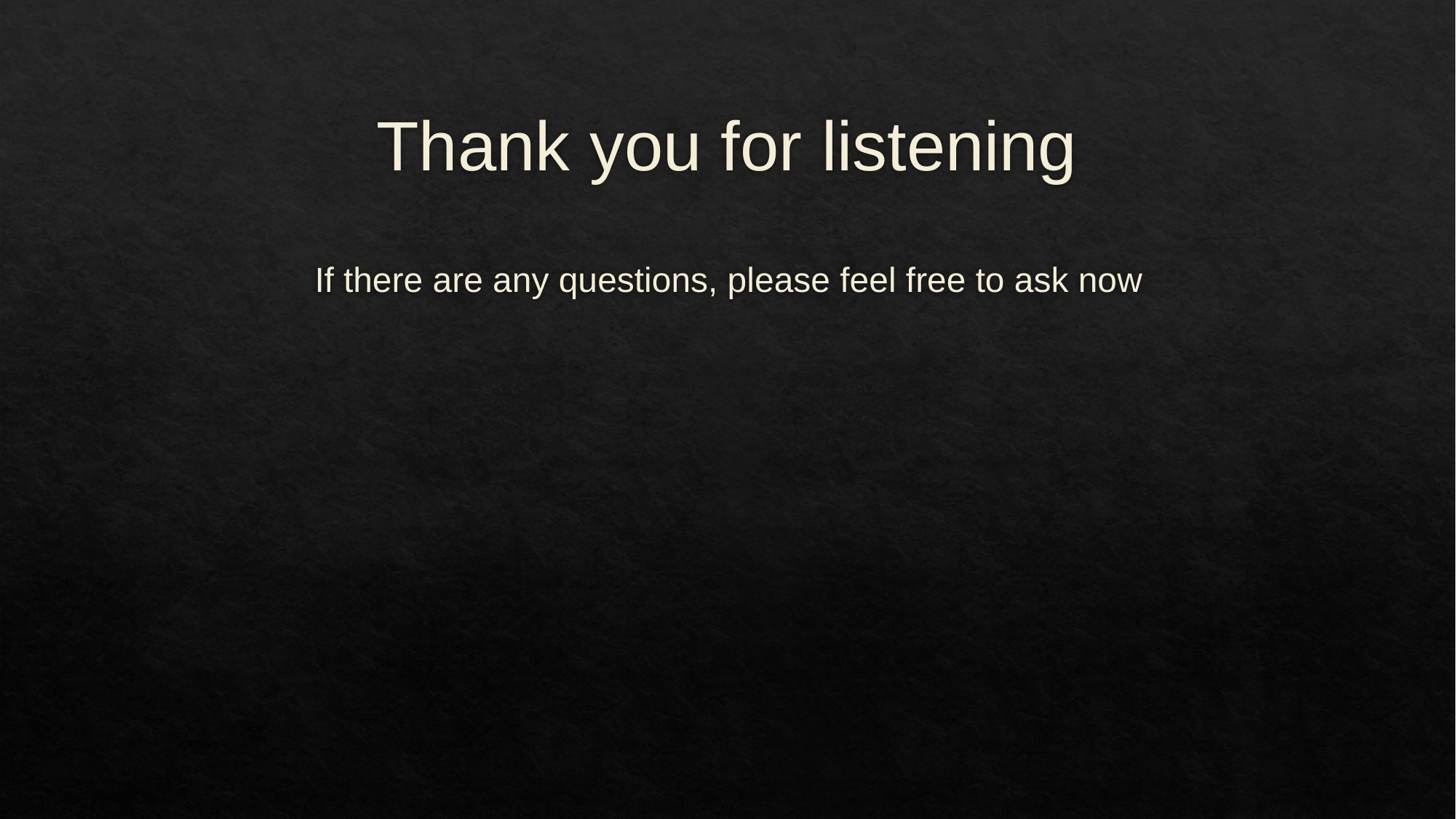

# Thank you for listening
If there are any questions, please feel free to ask now